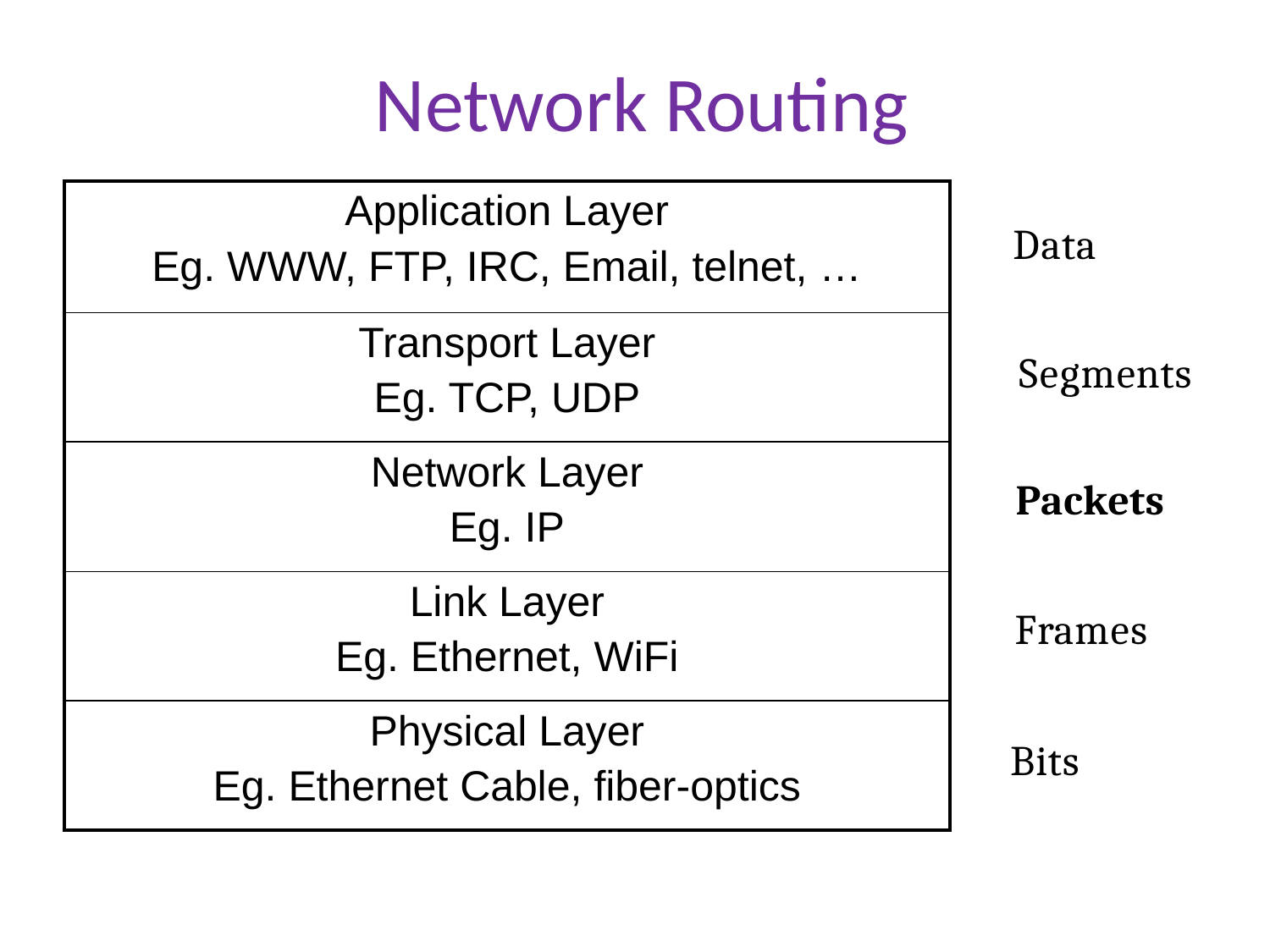

# Network Routing
| Application Layer Eg. WWW, FTP, IRC, Email, telnet, … |
| --- |
| Transport Layer Eg. TCP, UDP |
| Network Layer Eg. IP |
| Link Layer Eg. Ethernet, WiFi |
| Physical Layer Eg. Ethernet Cable, fiber-optics |
Data
Segments
Packets
Frames
Bits